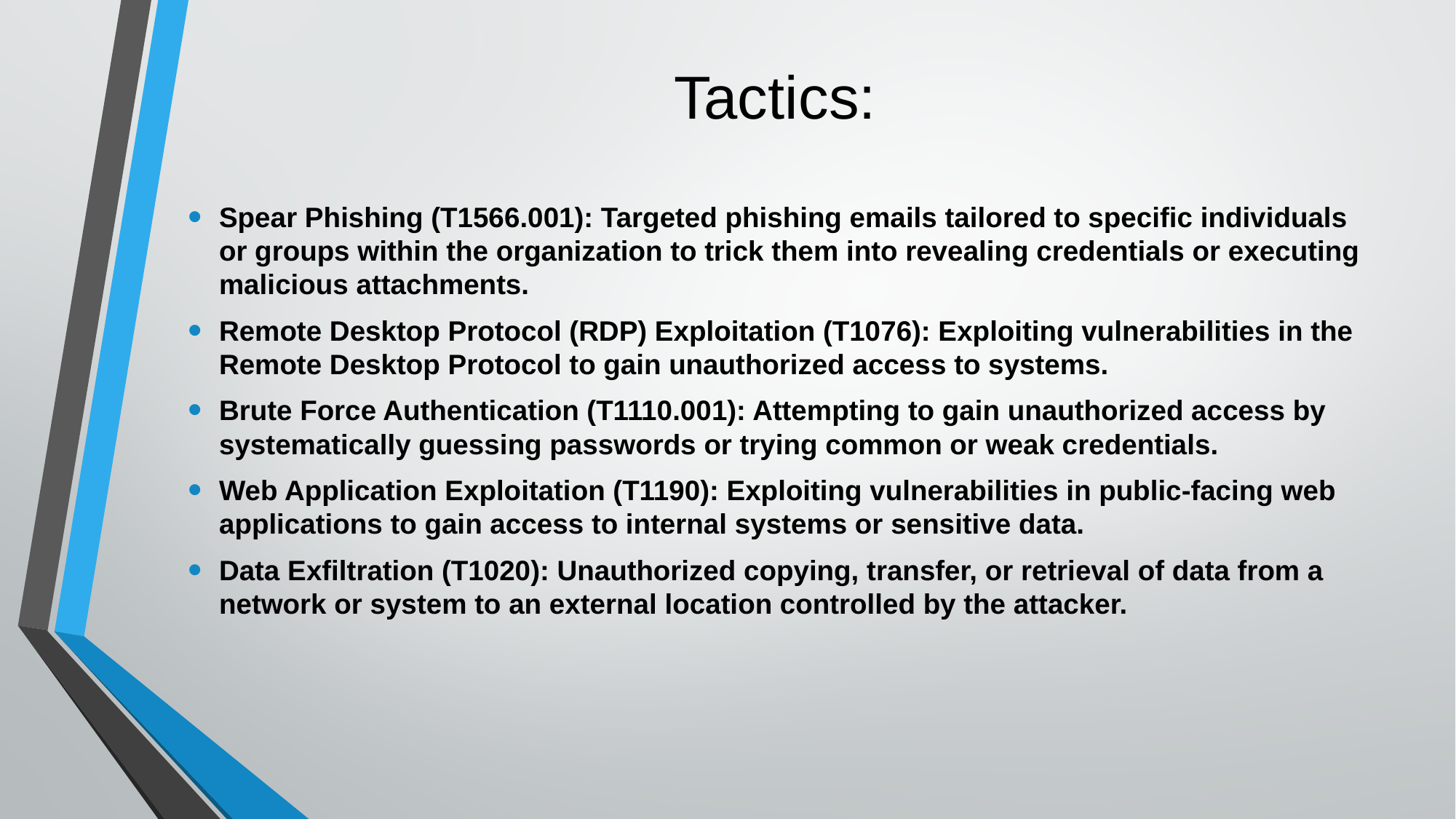

# Tactics:
Spear Phishing (T1566.001): Targeted phishing emails tailored to specific individuals or groups within the organization to trick them into revealing credentials or executing malicious attachments.
Remote Desktop Protocol (RDP) Exploitation (T1076): Exploiting vulnerabilities in the Remote Desktop Protocol to gain unauthorized access to systems.
Brute Force Authentication (T1110.001): Attempting to gain unauthorized access by systematically guessing passwords or trying common or weak credentials.
Web Application Exploitation (T1190): Exploiting vulnerabilities in public-facing web applications to gain access to internal systems or sensitive data.
Data Exfiltration (T1020): Unauthorized copying, transfer, or retrieval of data from a network or system to an external location controlled by the attacker.